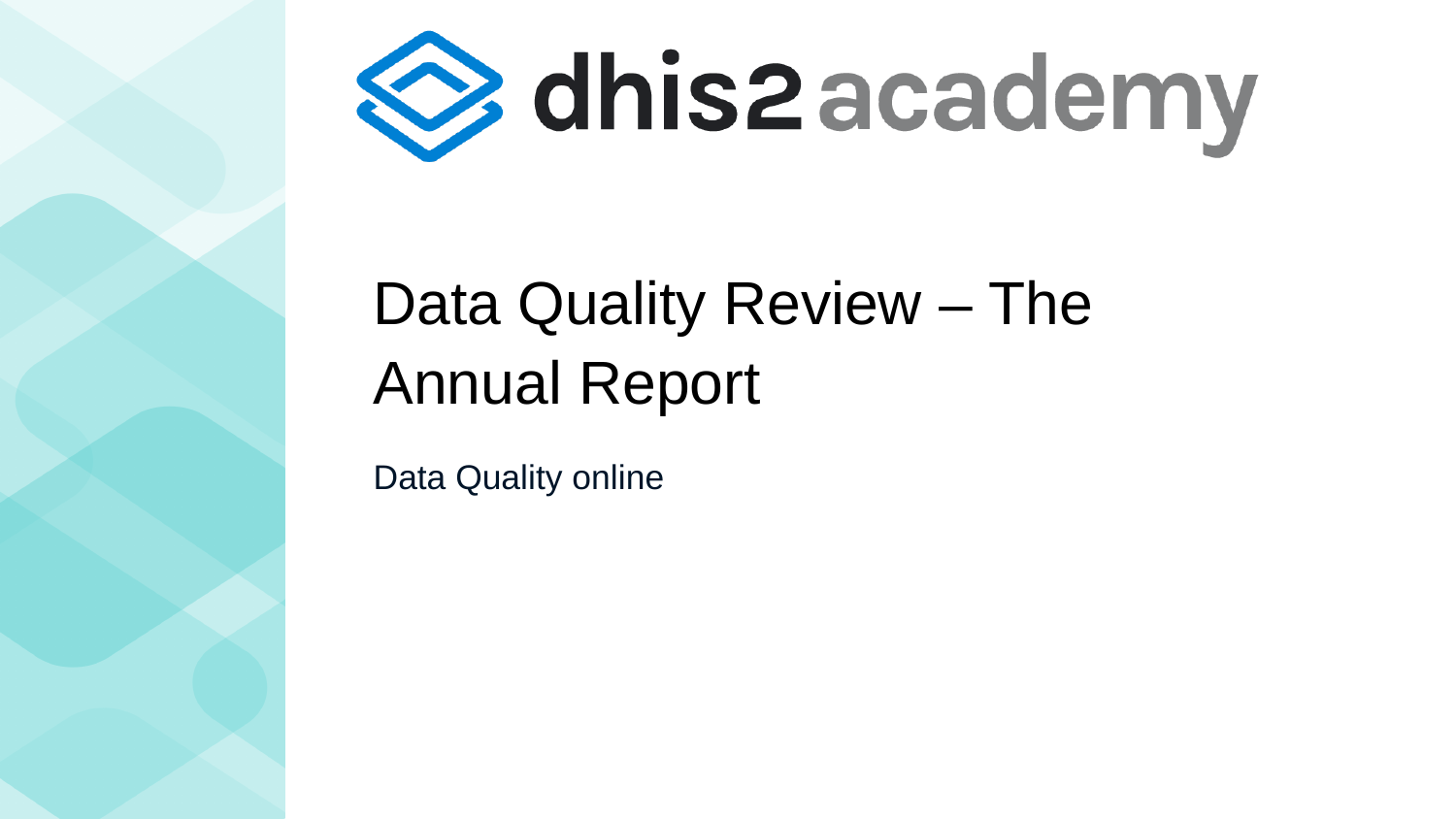

# Data Quality Review – The Annual Report
Data Quality online